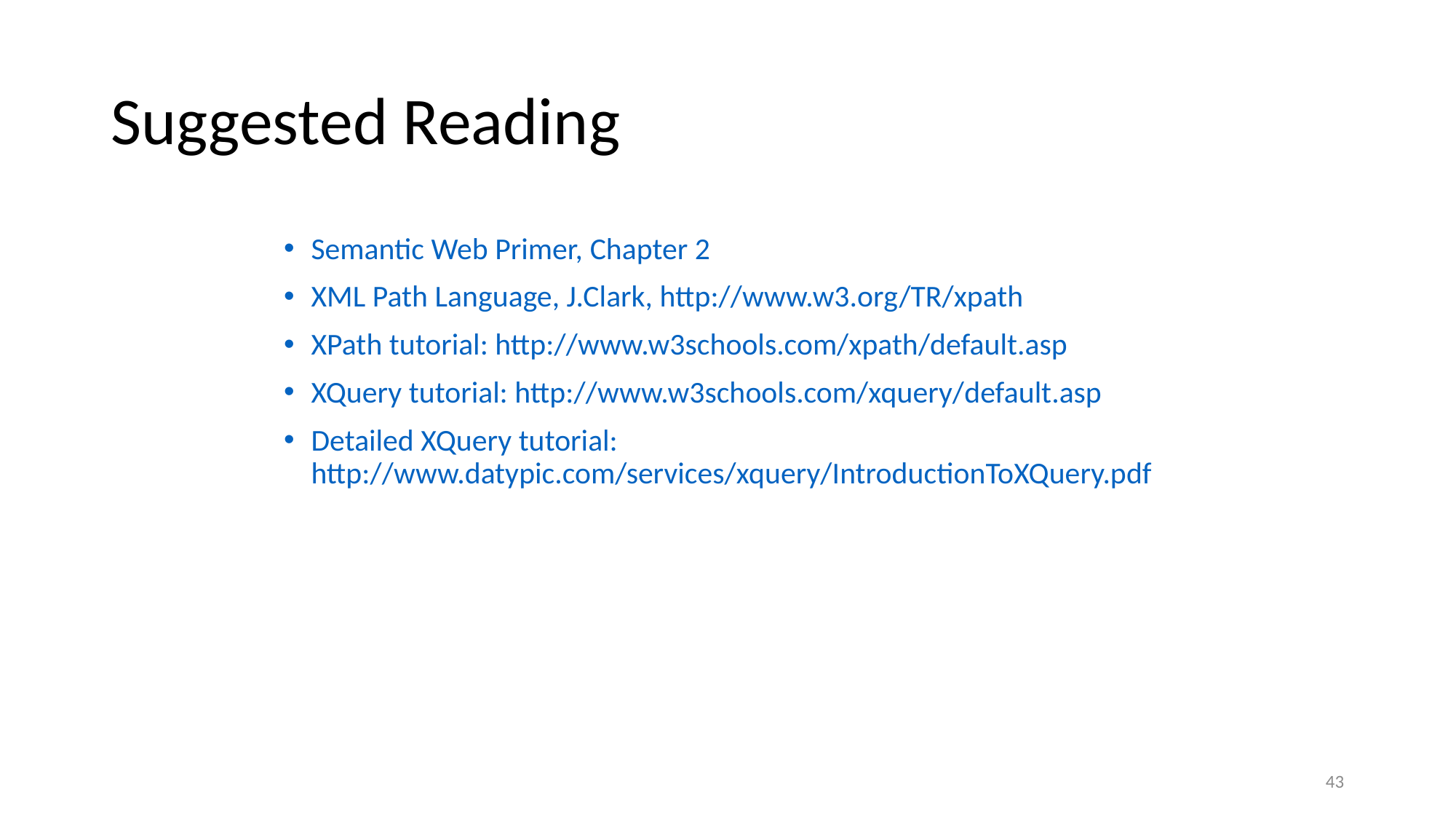

# Suggested Reading
Semantic Web Primer, Chapter 2
XML Path Language, J.Clark, http://www.w3.org/TR/xpath
XPath tutorial: http://www.w3schools.com/xpath/default.asp
XQuery tutorial: http://www.w3schools.com/xquery/default.asp
Detailed XQuery tutorial: http://www.datypic.com/services/xquery/IntroductionToXQuery.pdf
43